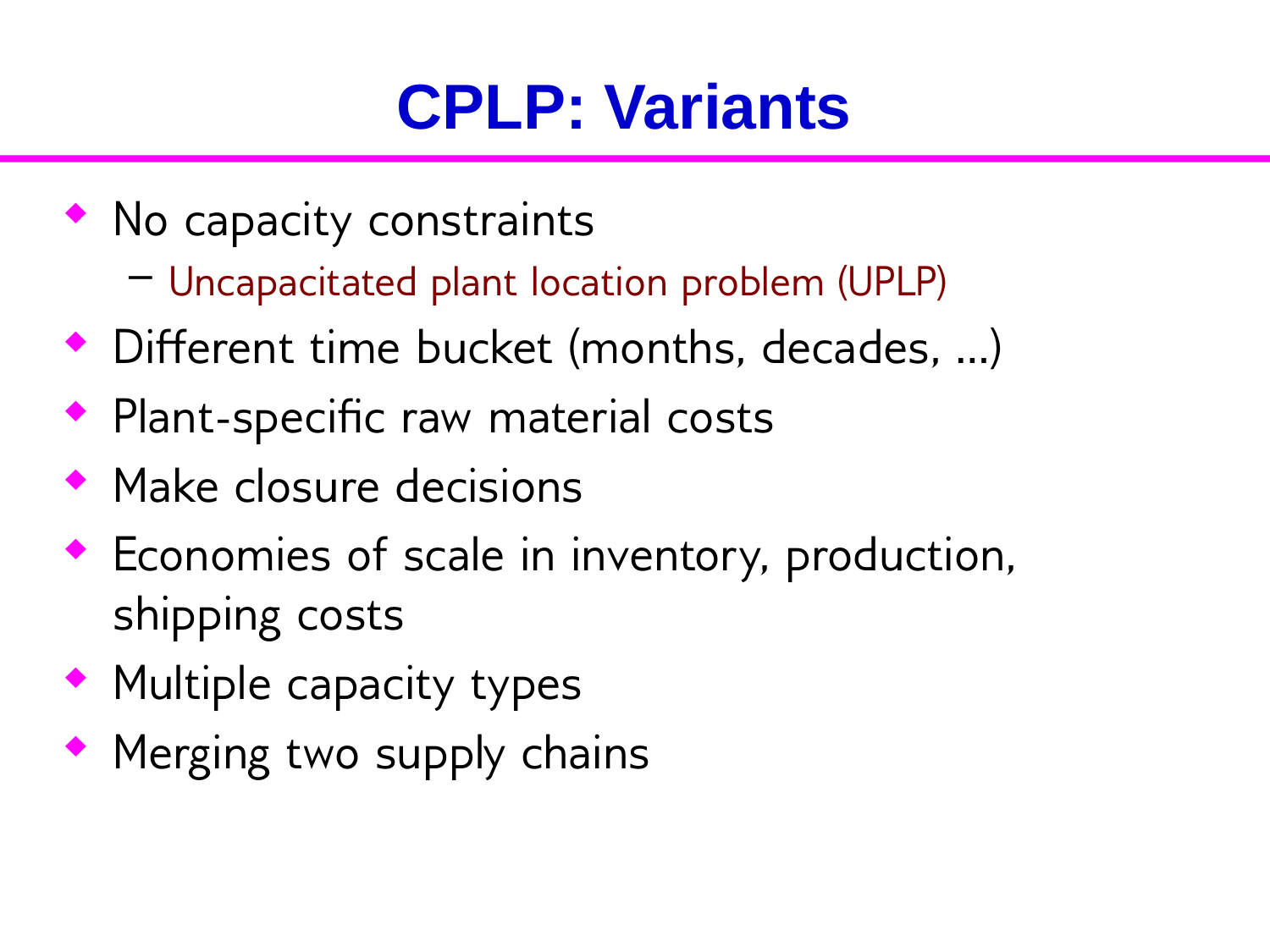

# CPLP: Variants
No capacity constraints
Uncapacitated plant location problem (UPLP)
Different time bucket (months, decades, …)
Plant-specific raw material costs
Make closure decisions
Economies of scale in inventory, production, shipping costs
Multiple capacity types
Merging two supply chains